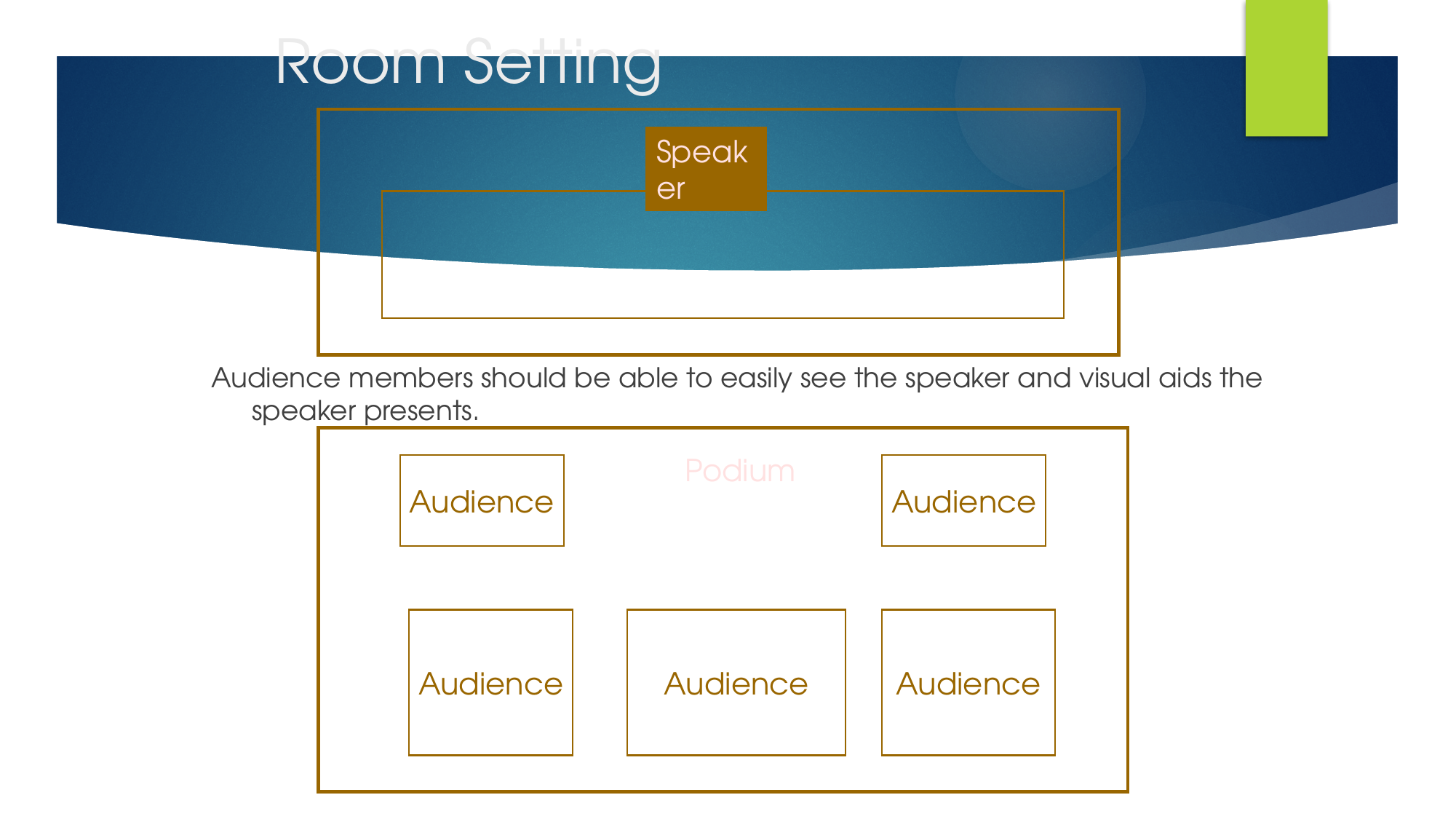

# Room Setting

Speaker

Audience members should be able to easily see the speaker and visual aids the speaker presents.

Podium
Audience
Audience
Audience
Audience
Audience